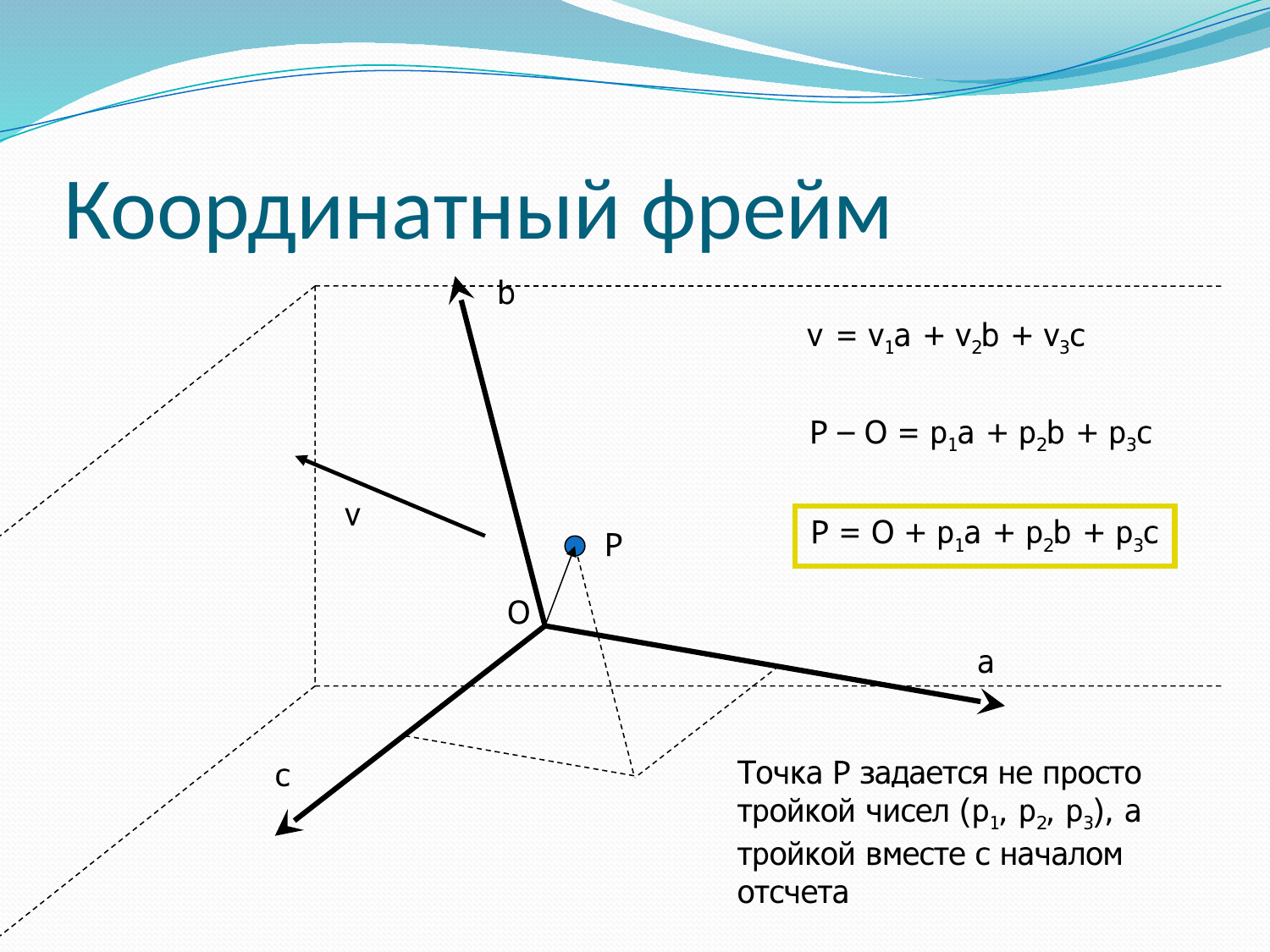

# Координатный фрейм
b

v = v1a + v2b + v3c
P – O = p1a + p2b + p3c

v
P = О + p1a + p2b + p3c

P

O

a

Точка P задается не просто тройкой чисел (p1, p2, p3), а тройкой вместе с началом отсчета
с